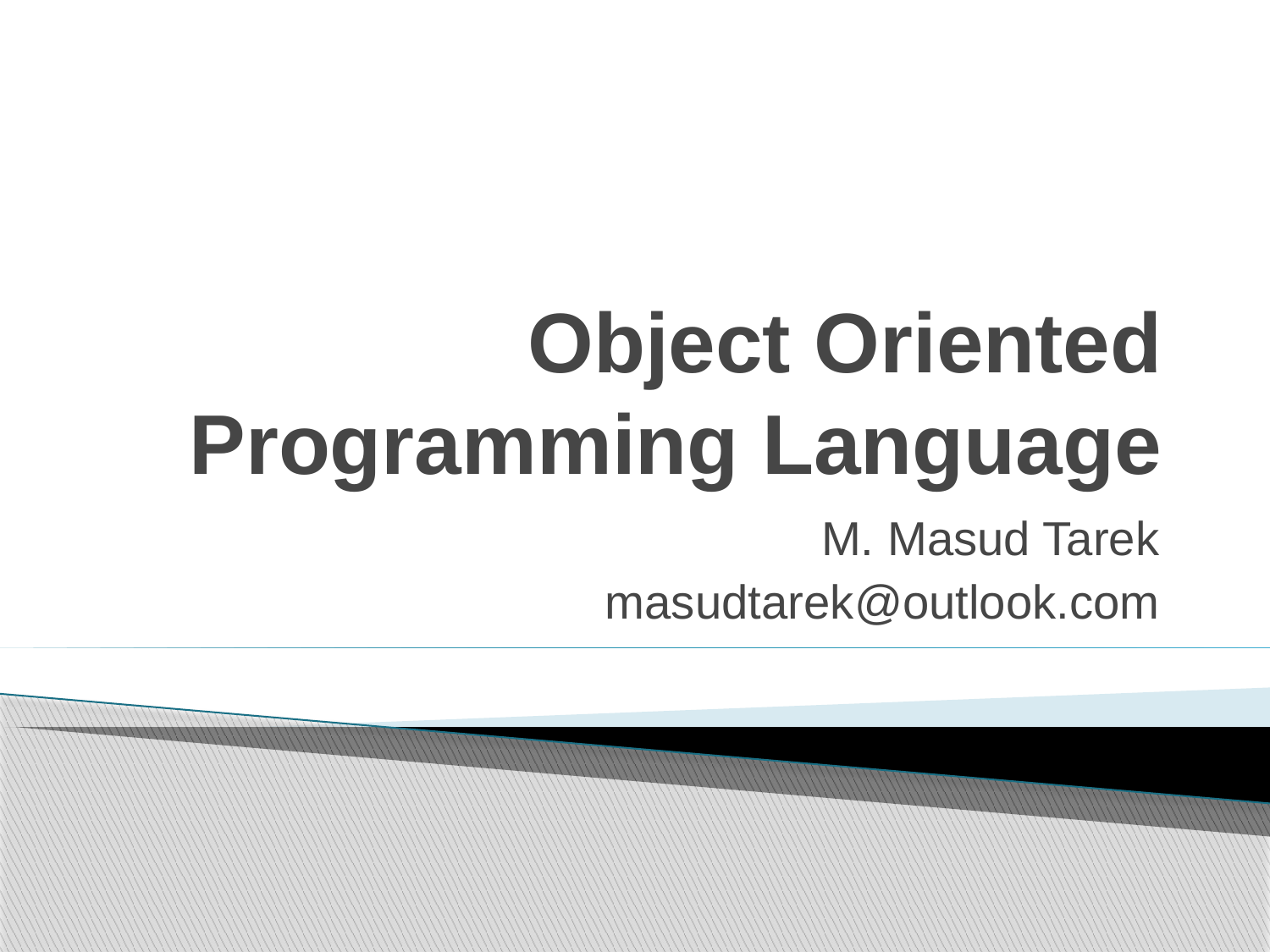

# Object Oriented Programming Language
M. Masud Tarek
masudtarek@outlook.com